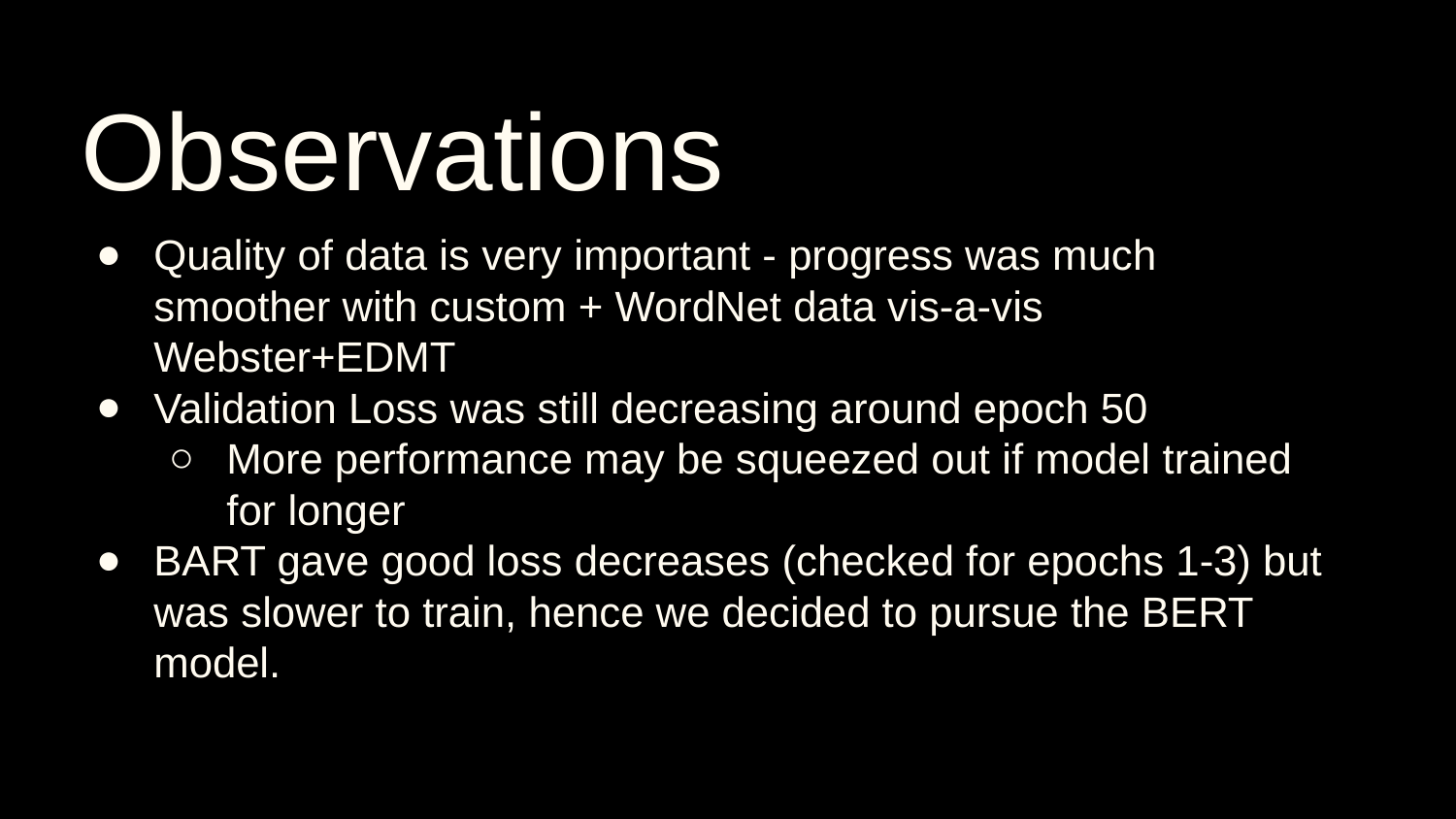

# Observations
Quality of data is very important - progress was much smoother with custom + WordNet data vis-a-vis Webster+EDMT
Validation Loss was still decreasing around epoch 50
More performance may be squeezed out if model trained for longer
BART gave good loss decreases (checked for epochs 1-3) but was slower to train, hence we decided to pursue the BERT model.